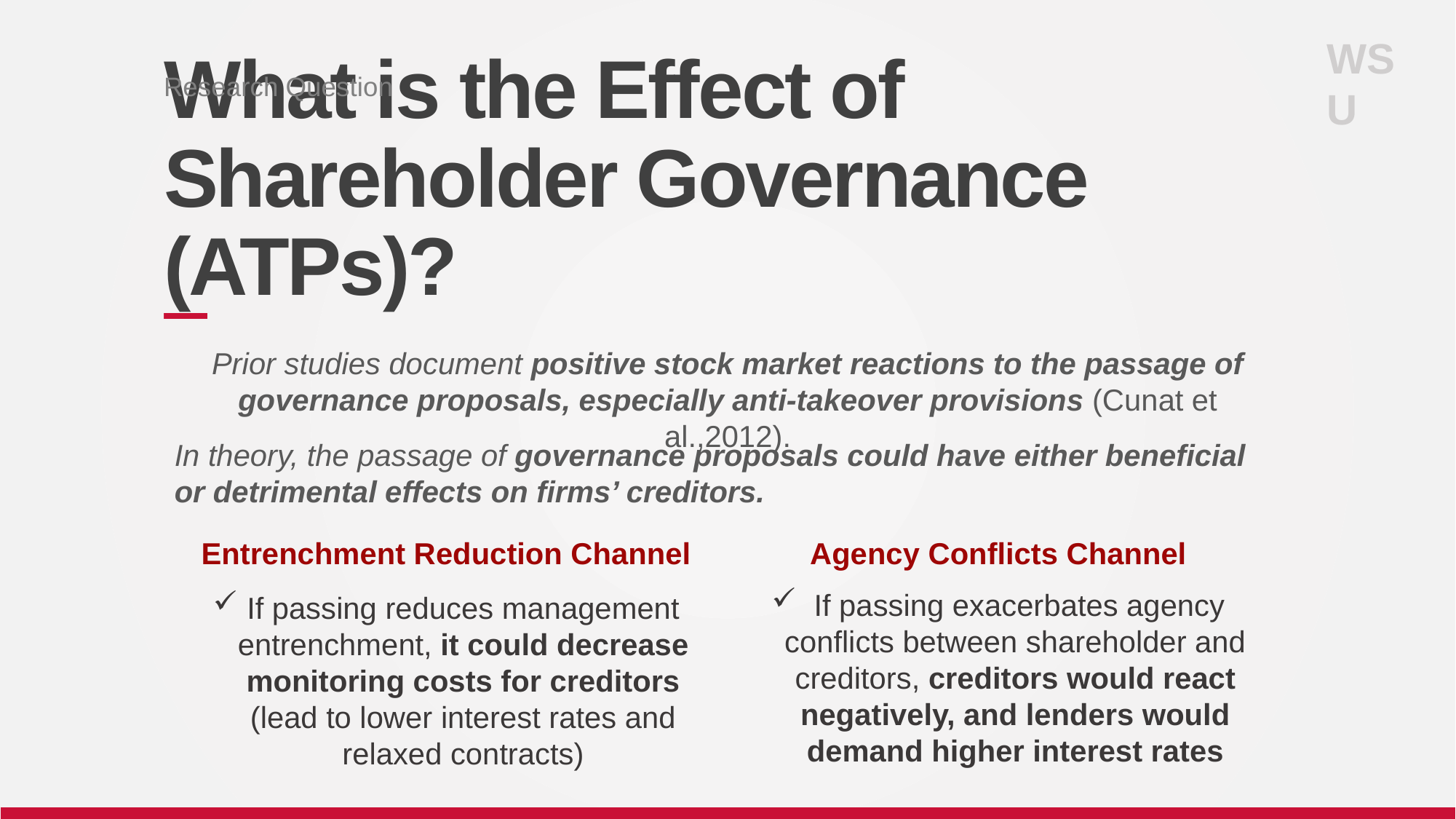

WSU
Research Question
# What is the Effect of Shareholder Governance (ATPs)?

Prior studies document positive stock market reactions to the passage of governance proposals, especially anti-takeover provisions (Cunat et al.,2012).
In theory, the passage of governance proposals could have either beneficial or detrimental effects on firms’ creditors.
Entrenchment Reduction Channel
If passing reduces management entrenchment, it could decrease monitoring costs for creditors (lead to lower interest rates and relaxed contracts)

Agency Conflicts Channel
 If passing exacerbates agency conflicts between shareholder and creditors, creditors would react negatively, and lenders would demand higher interest rates